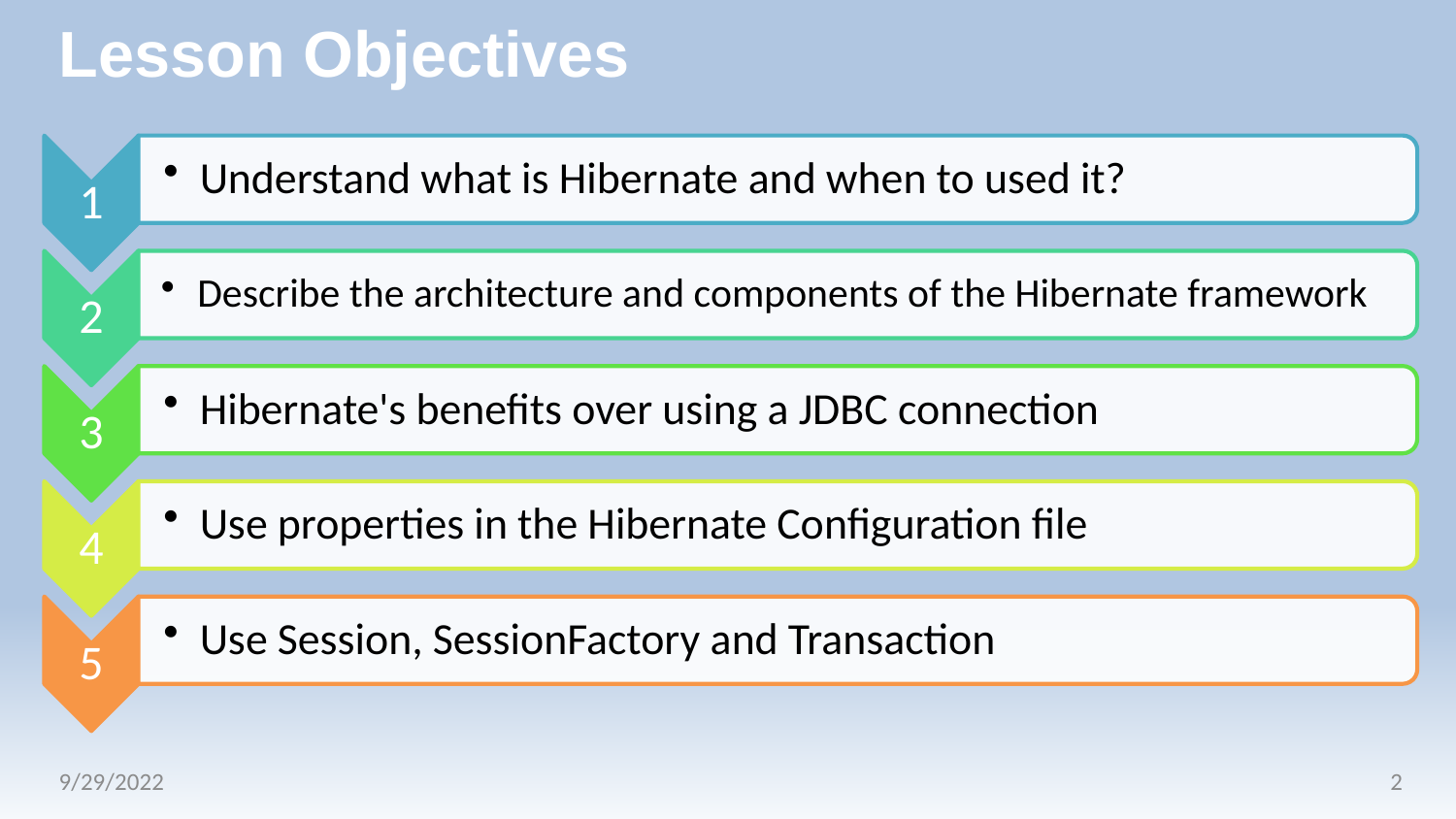

# Lesson Objectives
1
Understand what is Hibernate and when to used it?
2
Describe the architecture and components of the Hibernate framework
3
Hibernate's benefits over using a JDBC connection
4
Use properties in the Hibernate Configuration file
5
Use Session, SessionFactory and Transaction
9/29/2022
2